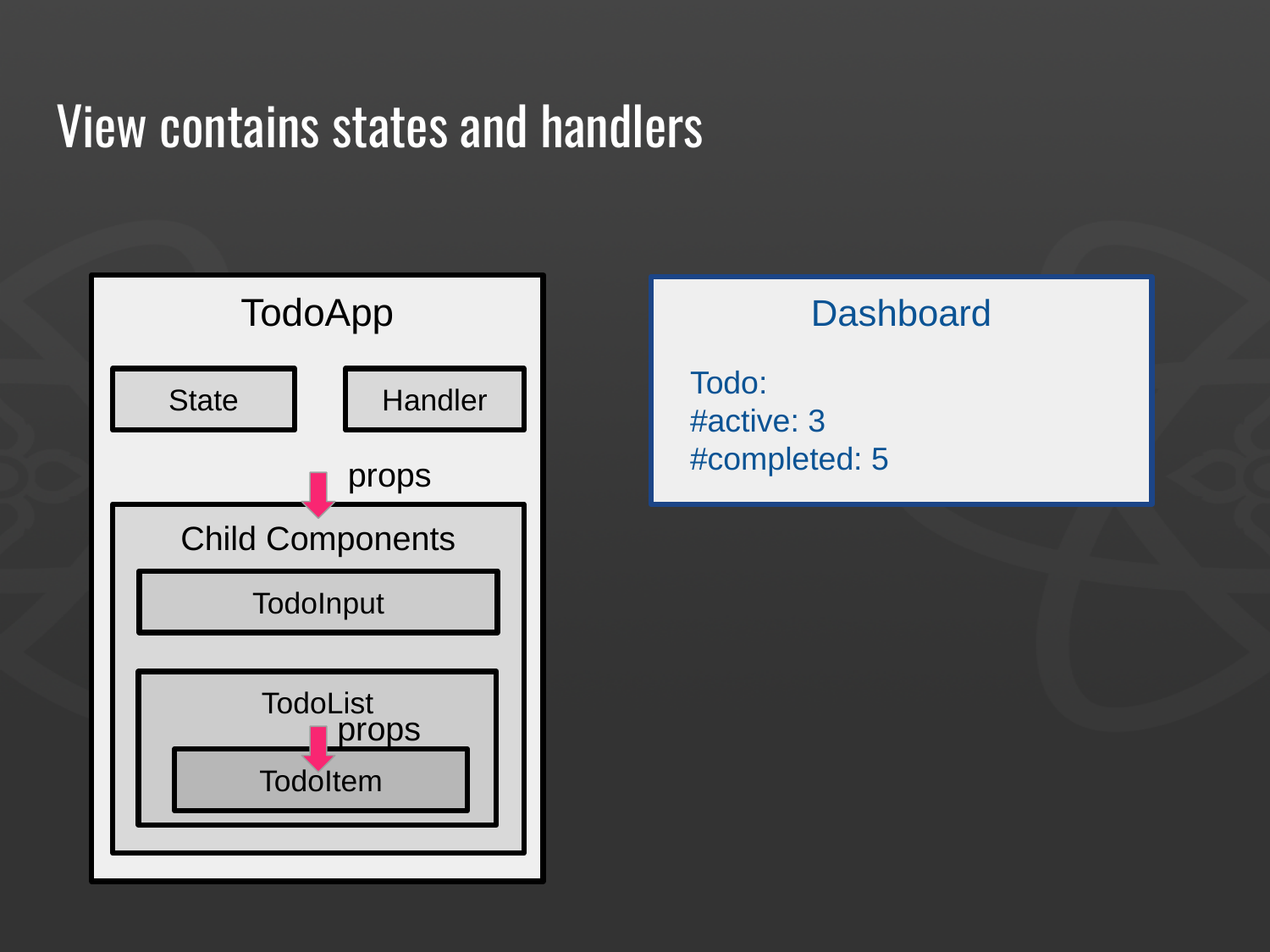

# View contains states and handlers
TodoApp
Dashboard
Todo:
#active: 3
#completed: 5
State
Handler
props

Child Components
TodoInput
TodoList
props

TodoItem